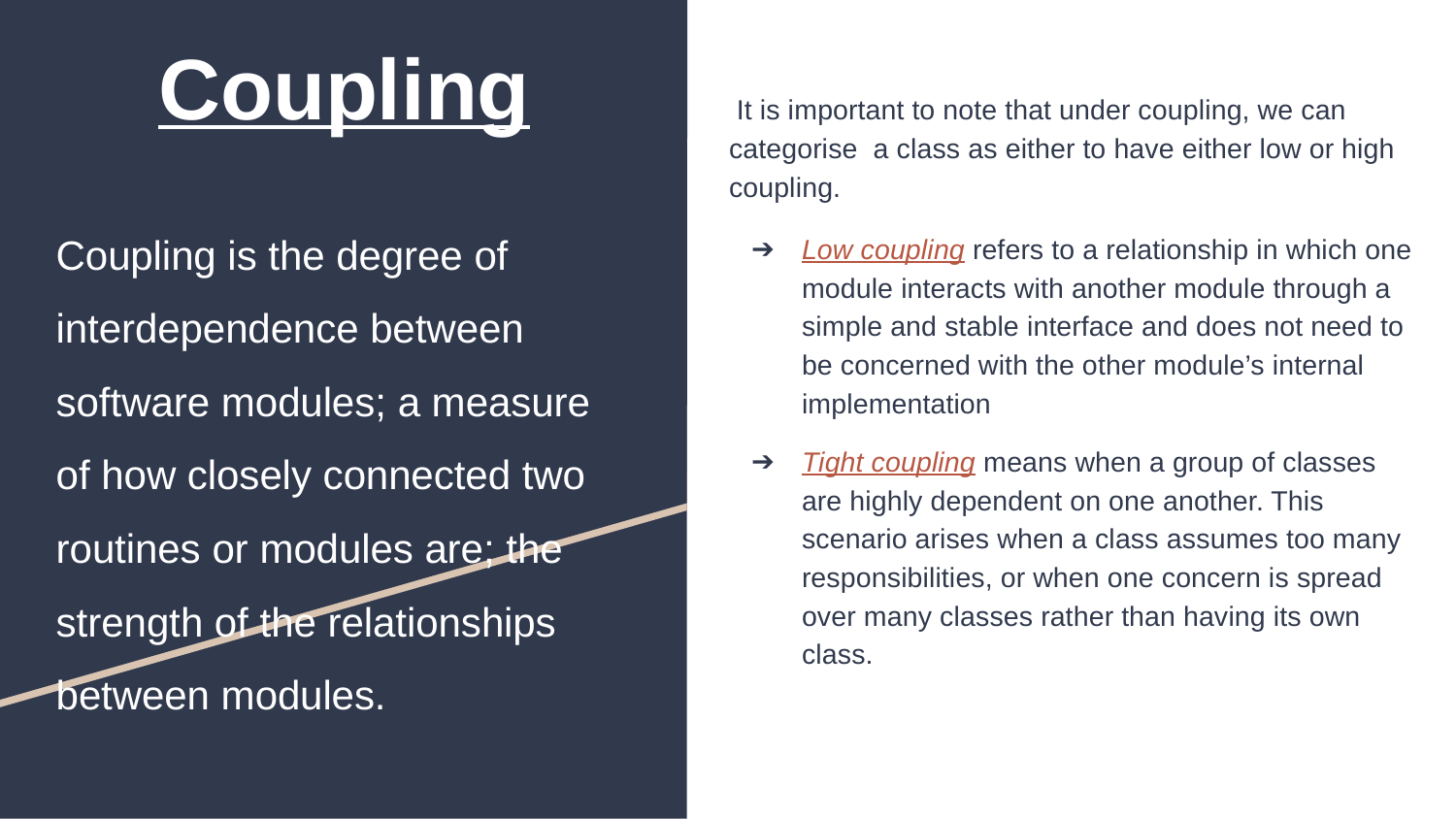

# Coupling

Coupling is the degree of interdependence between software modules; a measure of how closely connected two routines or modules are; the strength of the relationships between modules.

 It is important to note that under coupling, we can  categorise  a class as either to have either low or high coupling.
Low coupling refers to a relationship in which one module interacts with another module through a simple and stable interface and does not need to be concerned with the other module’s internal implementation
Tight coupling means when a group of classes are highly dependent on one another. This scenario arises when a class assumes too many responsibilities, or when one concern is spread over many classes rather than having its own class.